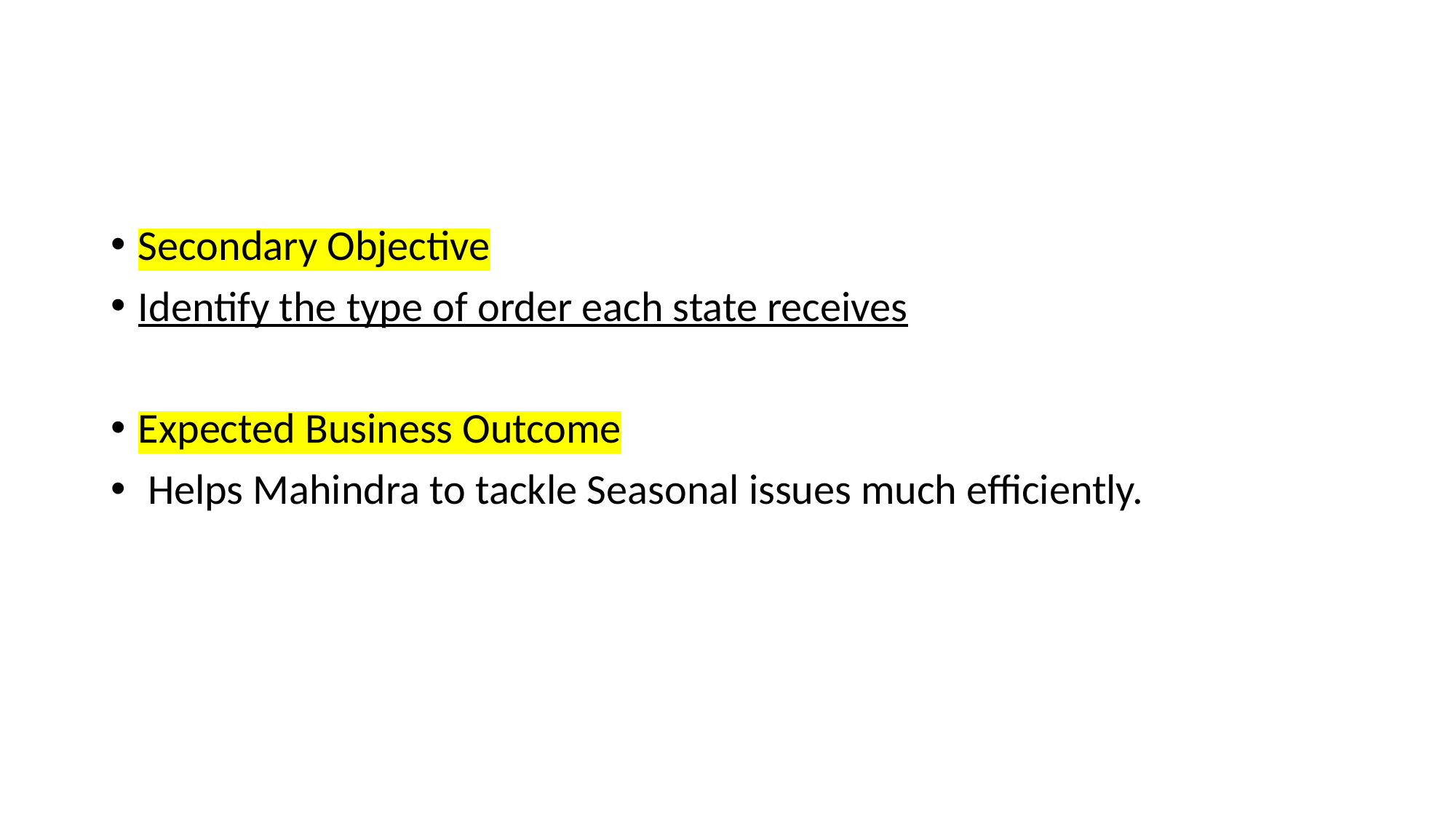

#
Secondary Objective
​Identify the type of order each state receives

Expected Business Outcome
 Helps Mahindra to tackle Seasonal issues much efficiently.